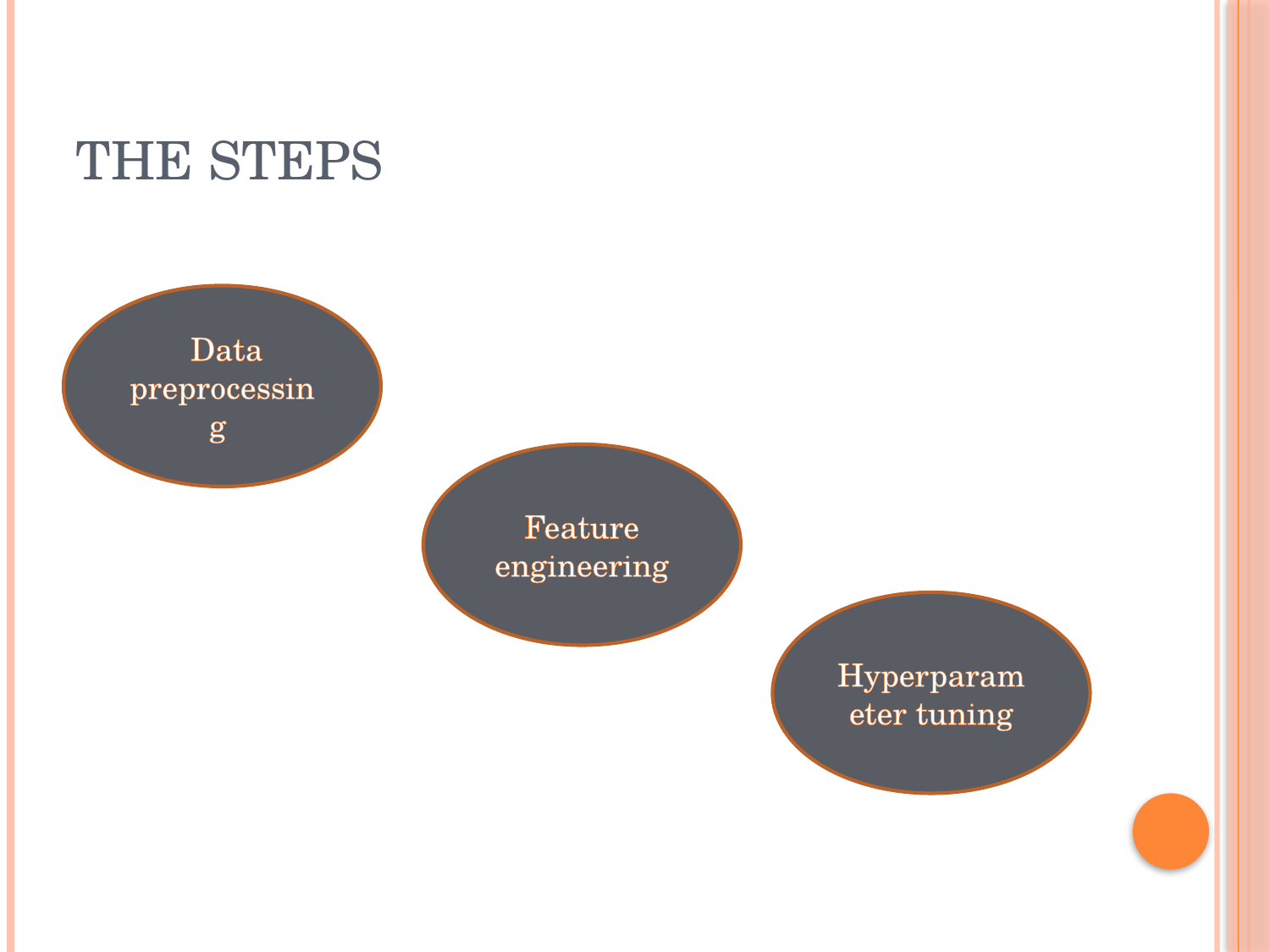

# The steps
 Data preprocessing
Feature engineering
Hyperparameter tuning